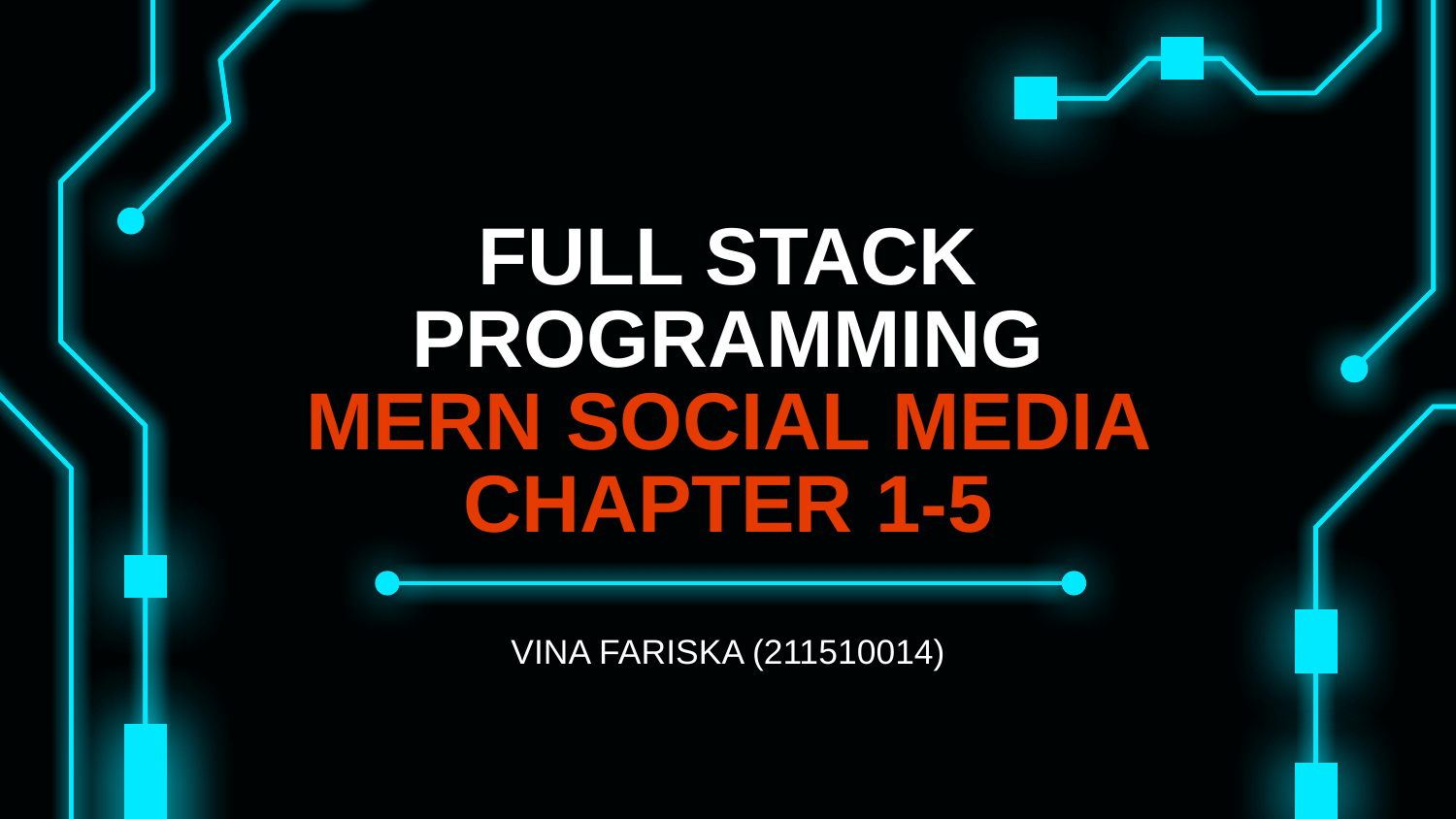

# FULL STACK PROGRAMMING MERN SOCIAL MEDIA CHAPTER 1-5

VINA FARISKA (211510014)